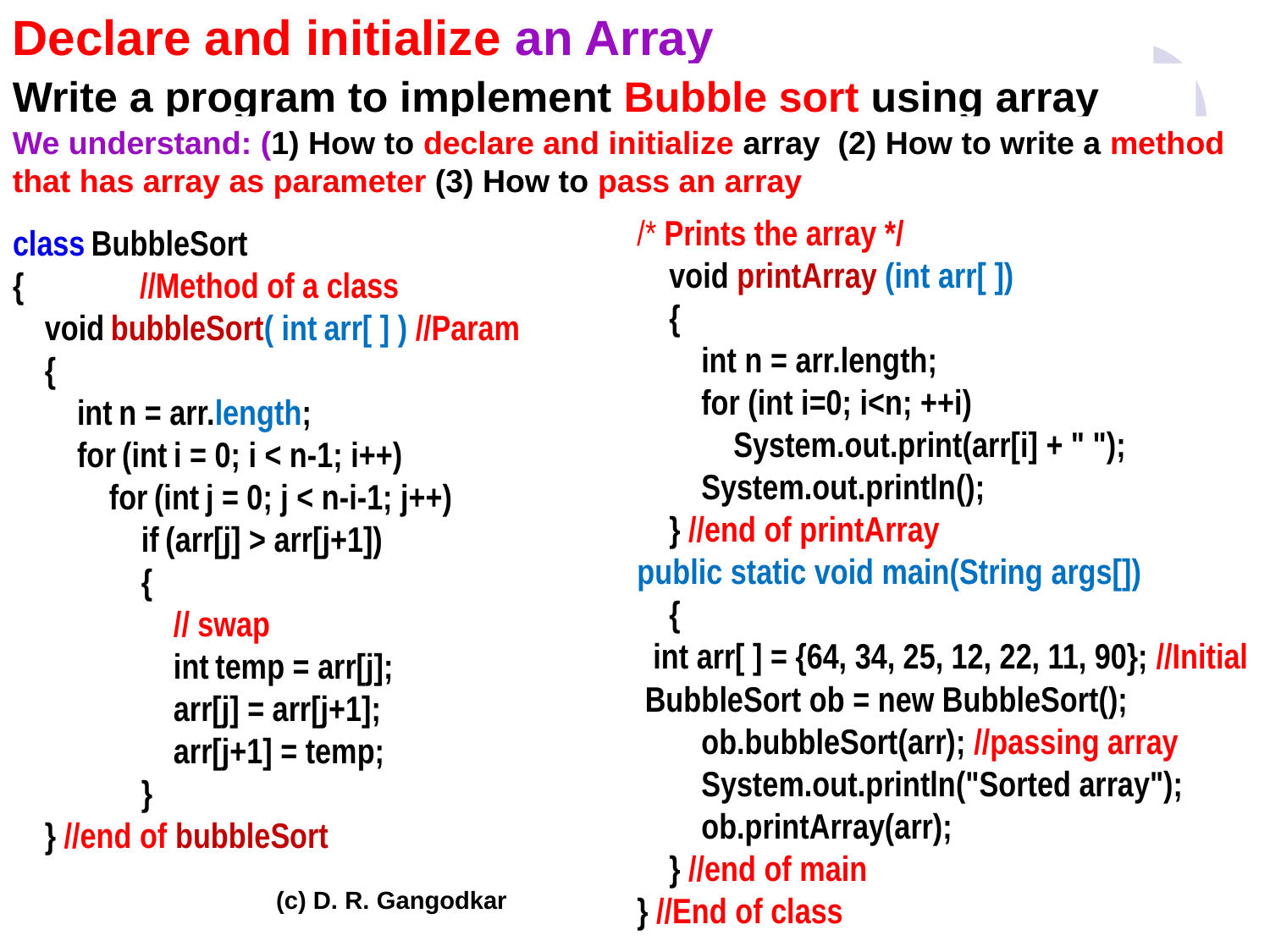

Declare and initialize an Array
Write a program to implement Bubble sort using array
We understand: (1) How to declare and initialize array  (2) How to write a method that has array as parameter (3) How to pass an array
/* Prints the array */
    void printArray (int arr[ ])
    {
        int n = arr.length;
        for (int i=0; i<n; ++i)
            System.out.print(arr[i] + " ");
        System.out.println();
    } //end of printArray
public static void main(String args[])
    {
  int arr[ ] = {64, 34, 25, 12, 22, 11, 90}; //Initial
 BubbleSort ob = new BubbleSort();
        ob.bubbleSort(arr); //passing array
        System.out.println("Sorted array");
        ob.printArray(arr);
    } //end of main
} //End of class
class BubbleSort
{	//Method of a class
    void bubbleSort( int arr[ ] ) //Param
    {
        int n = arr.length;
        for (int i = 0; i < n-1; i++)
            for (int j = 0; j < n-i-1; j++)
                if (arr[j] > arr[j+1])
                {
                    // swap
                    int temp = arr[j];
                    arr[j] = arr[j+1];
                    arr[j+1] = temp;
                }
    } //end of bubbleSort
(c) D. R. Gangodkar